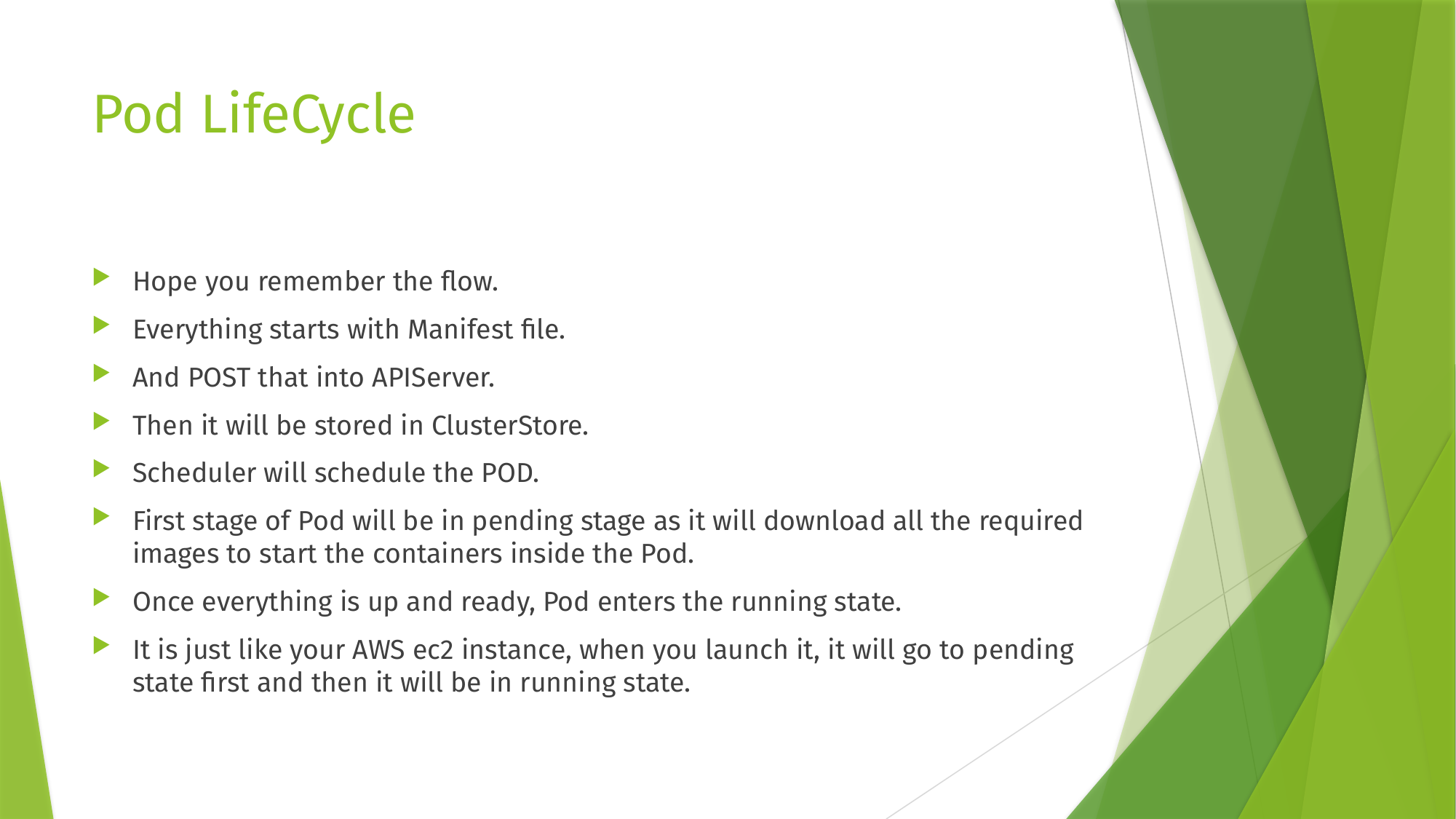

# Pod LifeCycle
Hope you remember the flow.
Everything starts with Manifest file.
And POST that into APIServer.
Then it will be stored in ClusterStore.
Scheduler will schedule the POD.
First stage of Pod will be in pending stage as it will download all the required images to start the containers inside the Pod.
Once everything is up and ready, Pod enters the running state.
It is just like your AWS ec2 instance, when you launch it, it will go to pending state first and then it will be in running state.